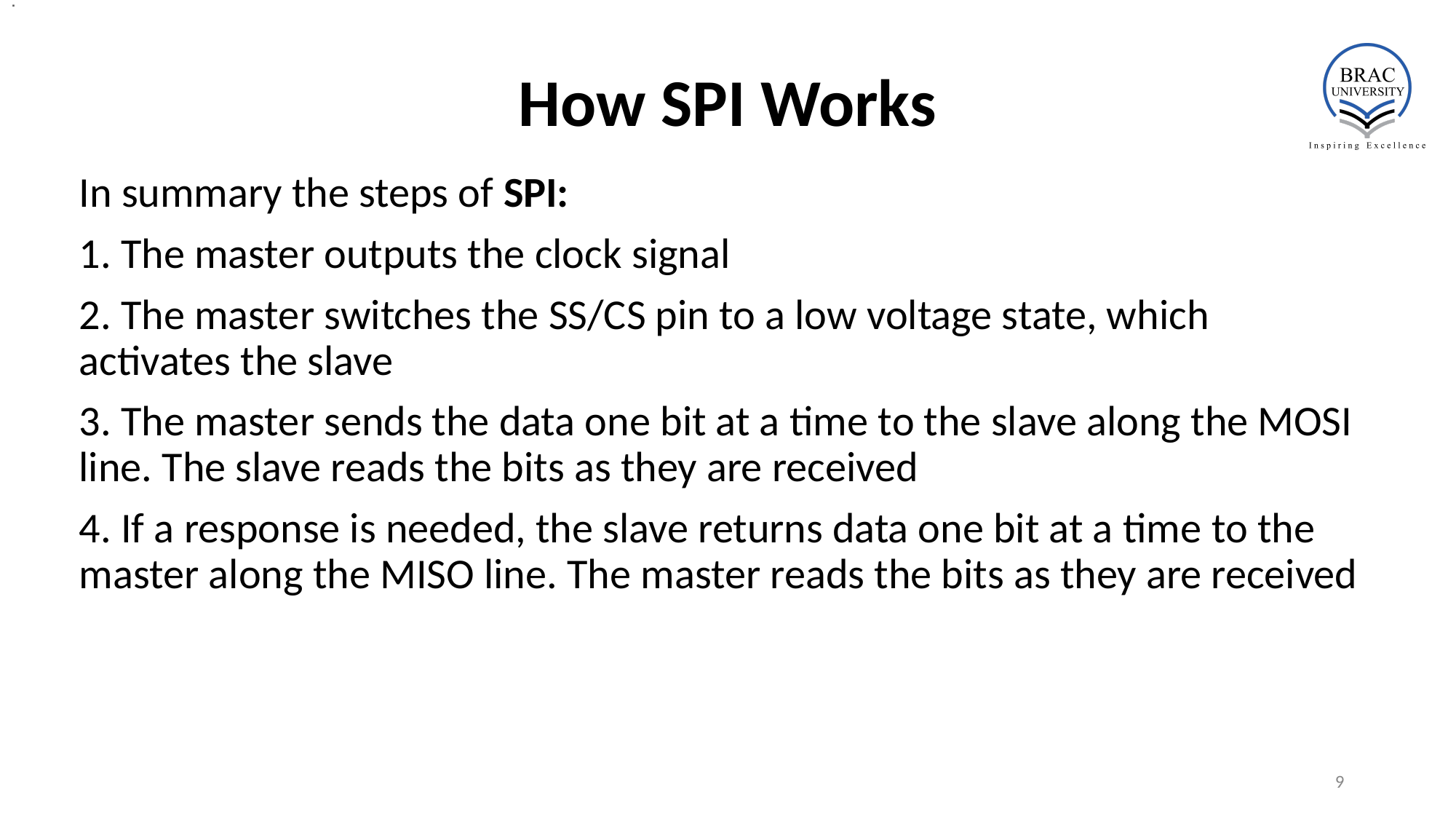

.
# How SPI Works
In summary the steps of SPI:
1. The master outputs the clock signal
2. The master switches the SS/CS pin to a low voltage state, which activates the slave
3. The master sends the data one bit at a time to the slave along the MOSI line. The slave reads the bits as they are received
4. If a response is needed, the slave returns data one bit at a time to the master along the MISO line. The master reads the bits as they are received

9